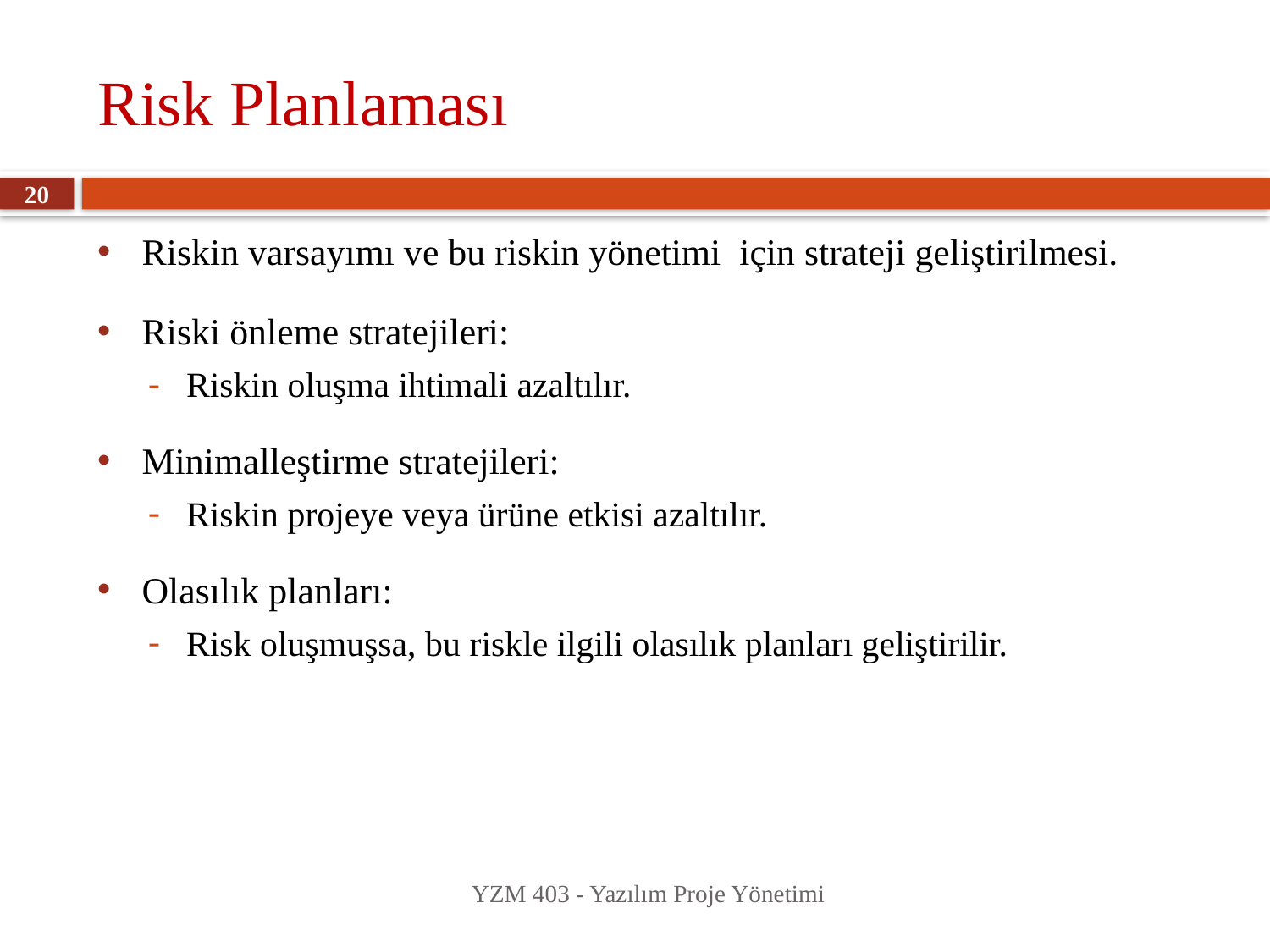

# Risk Planlaması
20
Riskin varsayımı ve bu riskin yönetimi  için strateji geliştirilmesi.

Riski önleme stratejileri:
Riskin oluşma ihtimali azaltılır.

Minimalleştirme stratejileri:
Riskin projeye veya ürüne etkisi azaltılır.

Olasılık planları:
Risk oluşmuşsa, bu riskle ilgili olasılık planları geliştirilir.

YZM 403 - Yazılım Proje Yönetimi